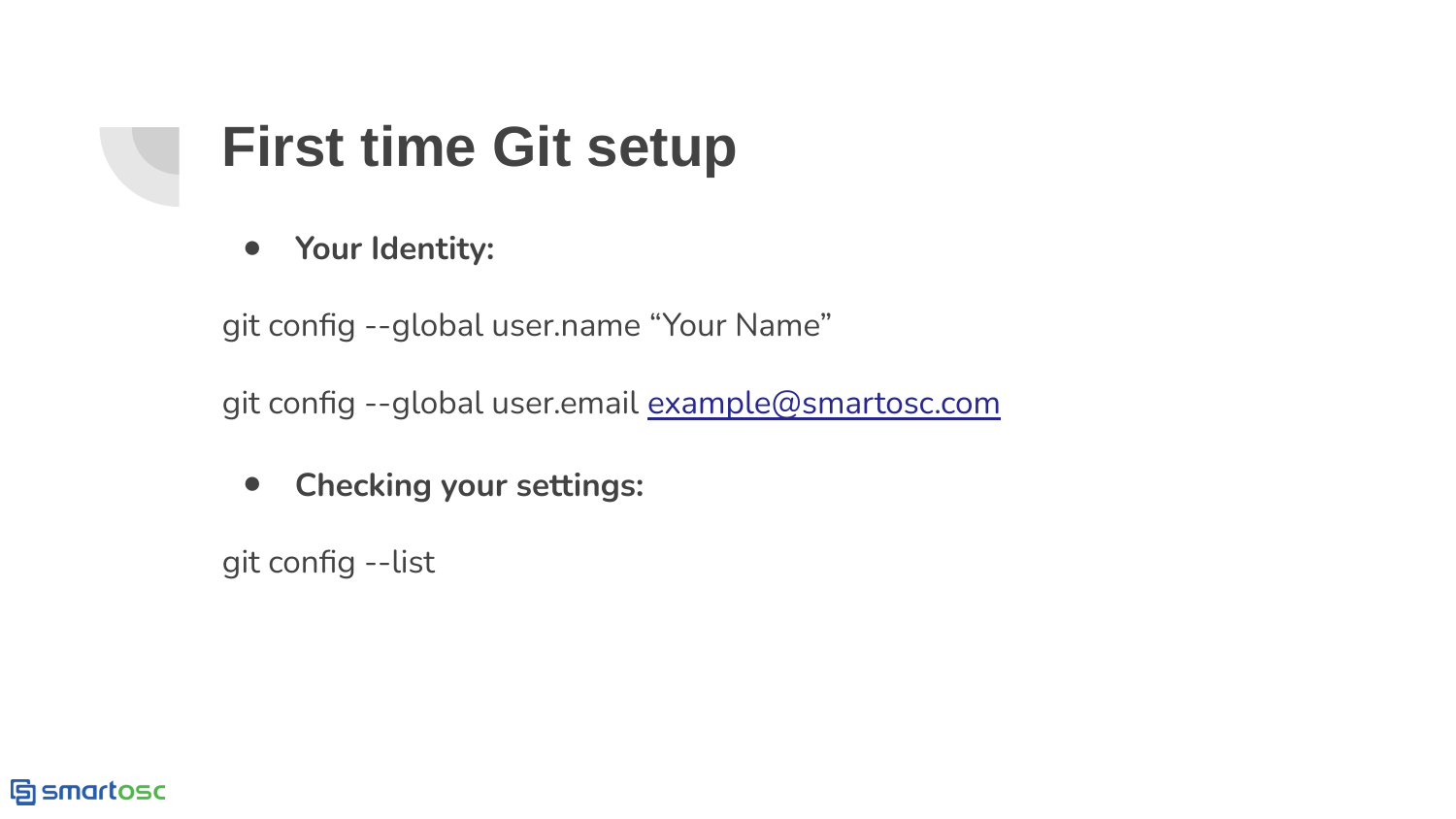

# First time Git setup
Your Identity:
git config --global user.name “Your Name”
git config --global user.email example@smartosc.com
Checking your settings:
git config --list